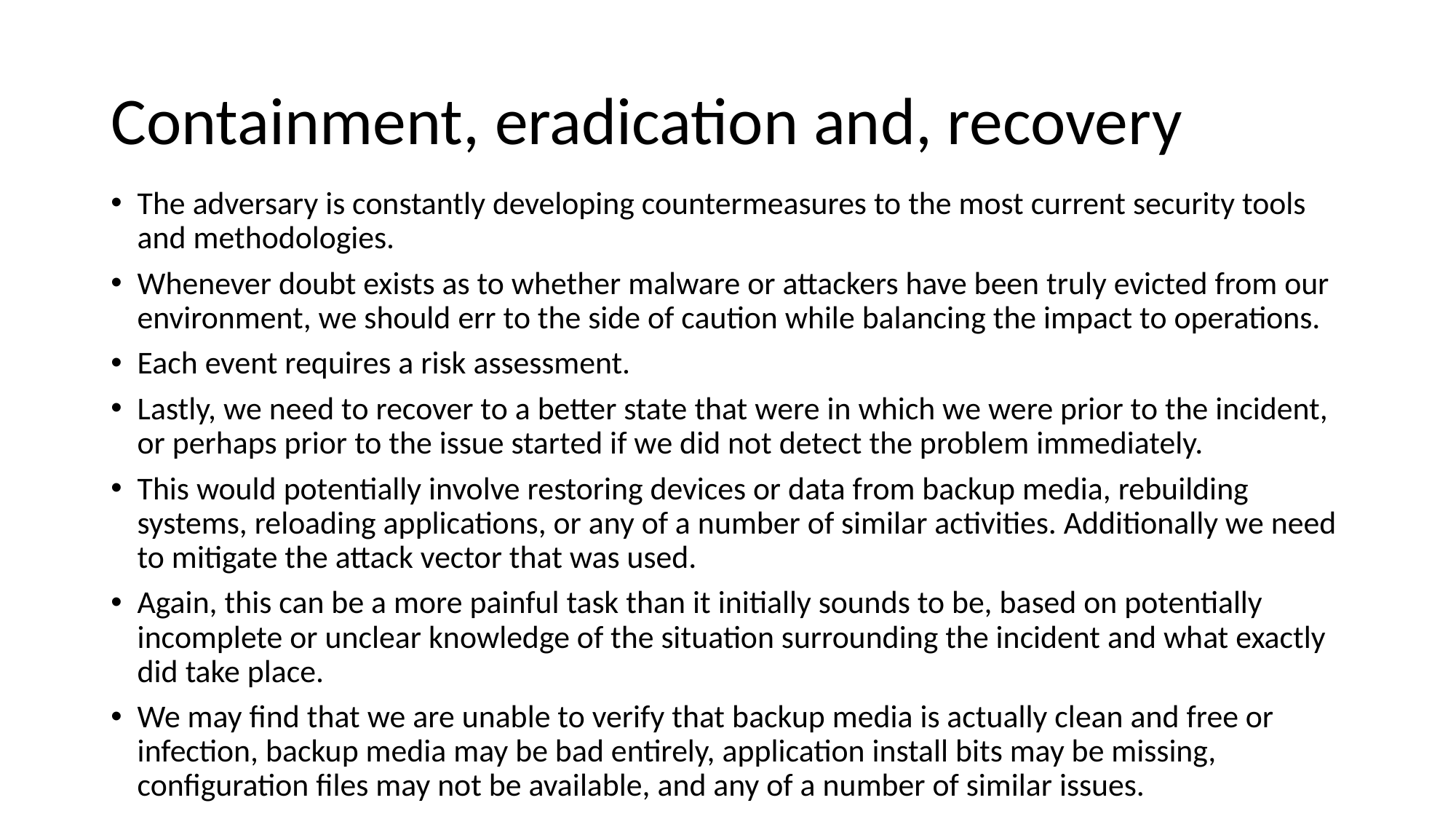

# Containment, eradication and, recovery
The adversary is constantly developing countermeasures to the most current security tools and methodologies.
Whenever doubt exists as to whether malware or attackers have been truly evicted from our environment, we should err to the side of caution while balancing the impact to operations.
Each event requires a risk assessment.
Lastly, we need to recover to a better state that were in which we were prior to the incident, or perhaps prior to the issue started if we did not detect the problem immediately.
This would potentially involve restoring devices or data from backup media, rebuilding systems, reloading applications, or any of a number of similar activities. Additionally we need to mitigate the attack vector that was used.
Again, this can be a more painful task than it initially sounds to be, based on potentially incomplete or unclear knowledge of the situation surrounding the incident and what exactly did take place.
We may find that we are unable to verify that backup media is actually clean and free or infection, backup media may be bad entirely, application install bits may be missing, configuration files may not be available, and any of a number of similar issues.